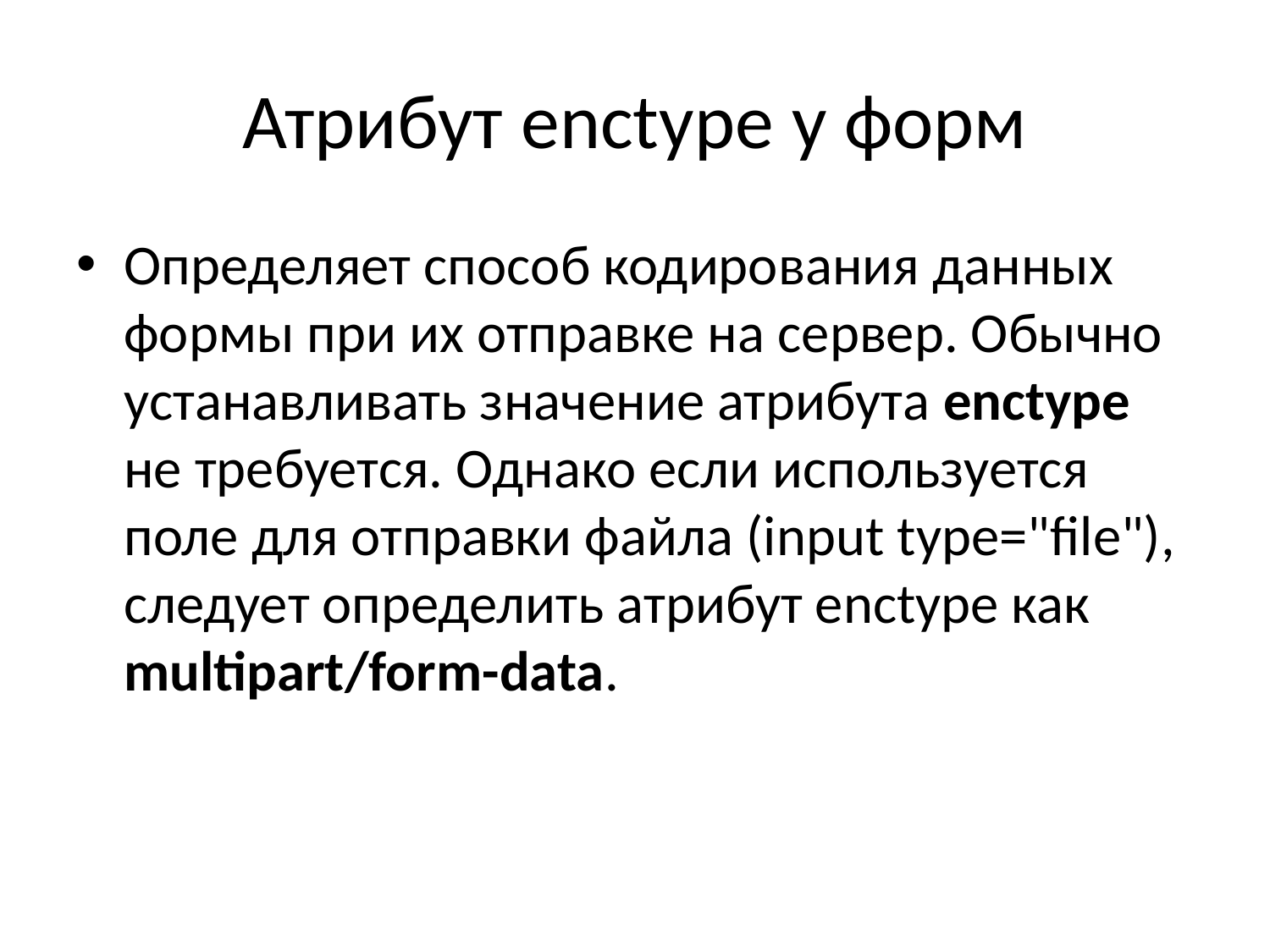

# Атрибут enctype у форм
Определяет способ кодирования данных формы при их отправке на сервер. Обычно устанавливать значение атрибута enctype не требуется. Однако если используется поле для отправки файла (input type="file"), следует определить атрибут enctype как multipart/form-data.